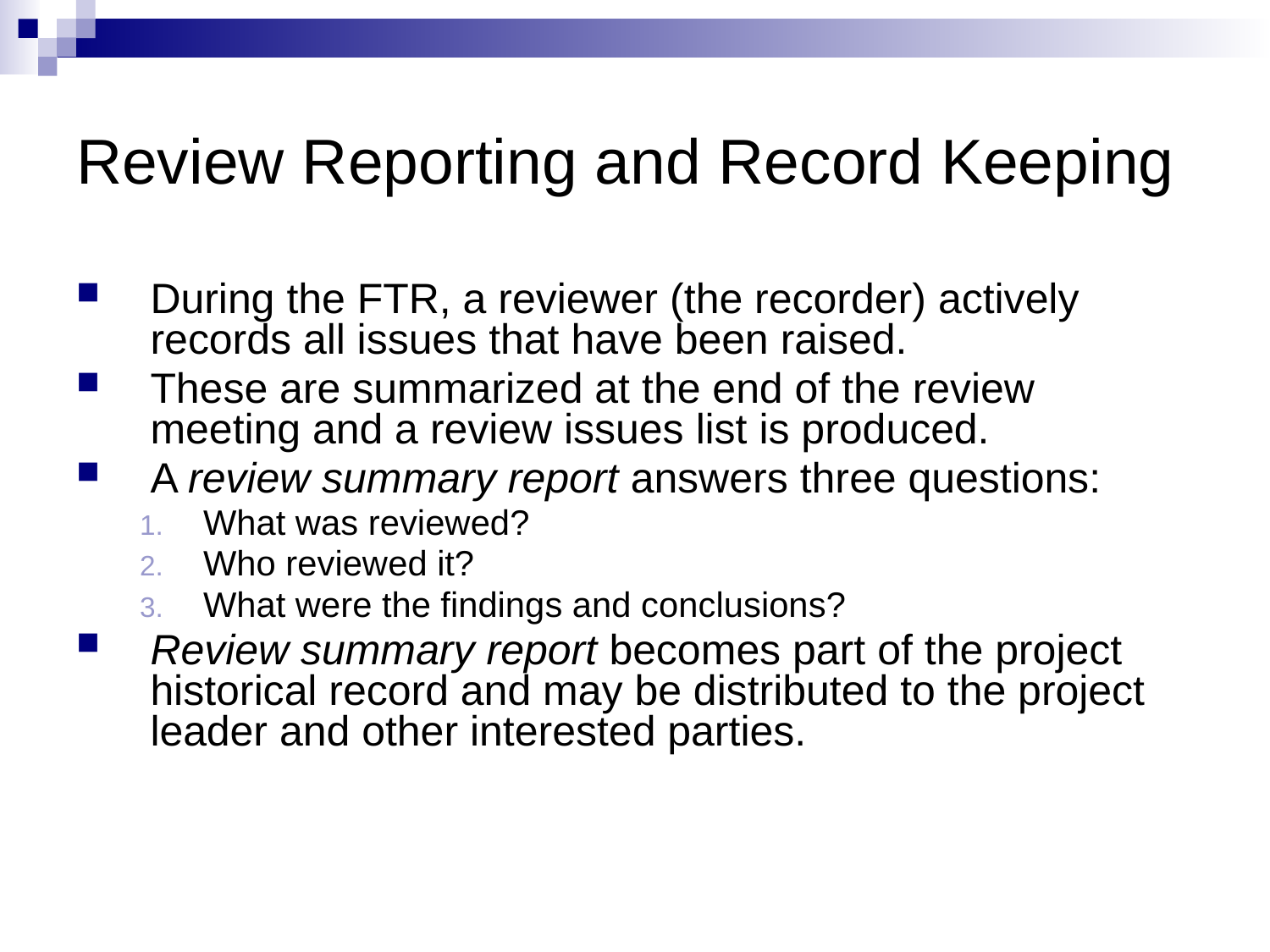

# Review Reporting and Record Keeping
During the FTR, a reviewer (the recorder) actively records all issues that have been raised.
These are summarized at the end of the review meeting and a review issues list is produced.
A review summary report answers three questions:
What was reviewed?
Who reviewed it?
What were the findings and conclusions?
Review summary report becomes part of the project historical record and may be distributed to the project leader and other interested parties.